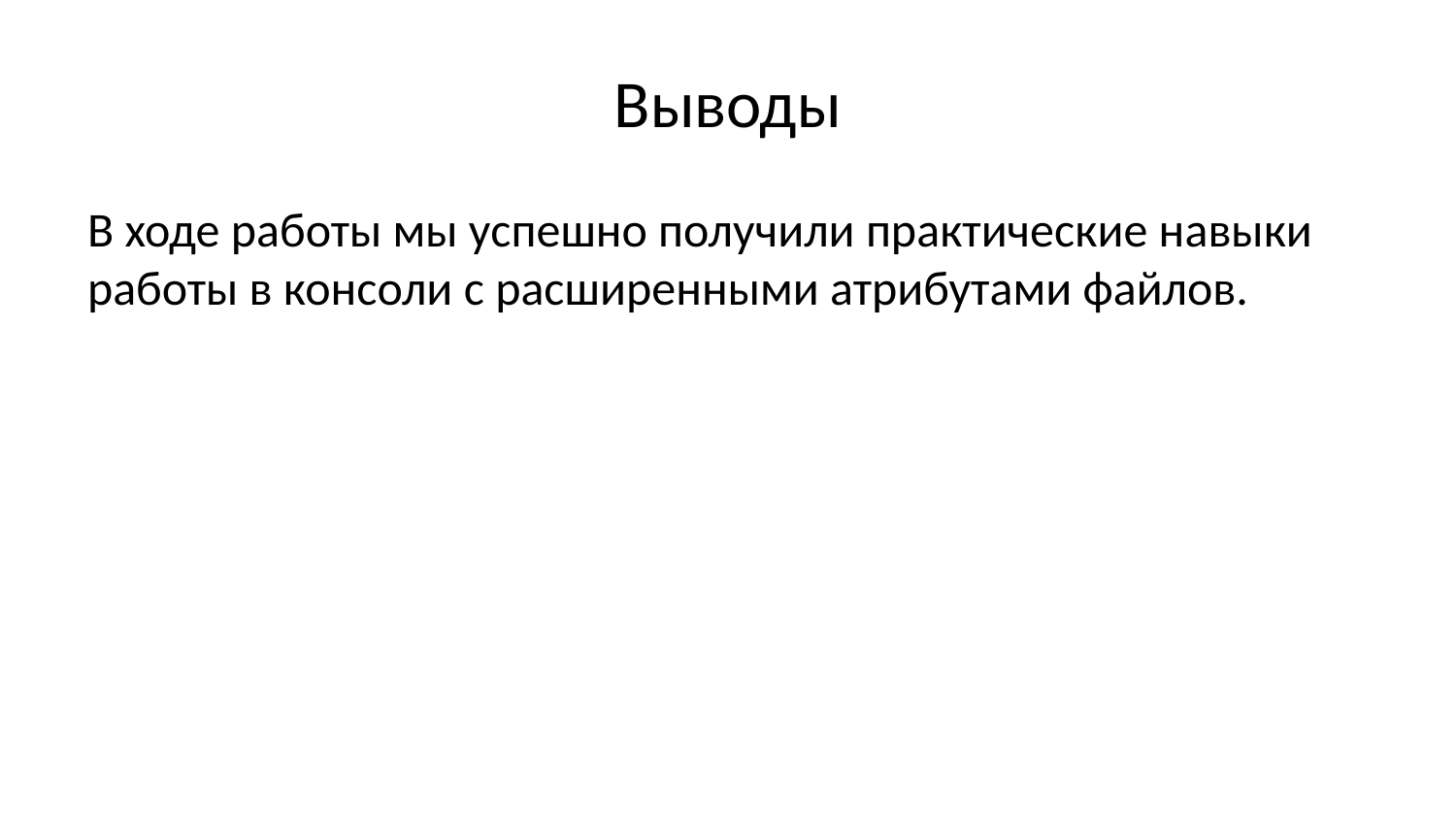

# Выводы
В ходе работы мы успешно получили практические навыки работы в консоли с расширенными атрибутами файлов.